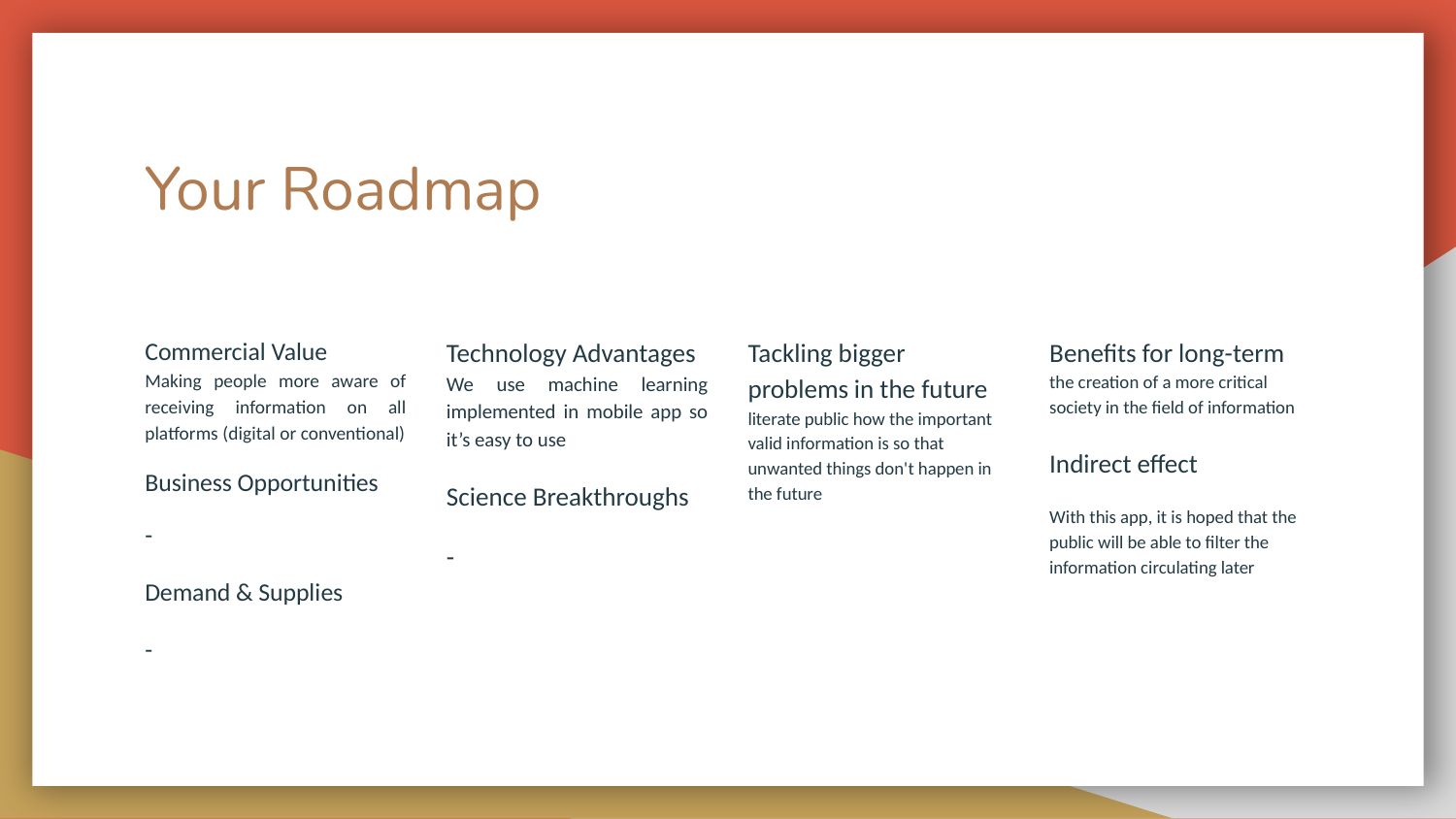

# Your Roadmap
Commercial Value
Making people more aware of receiving information on all platforms (digital or conventional)
Business Opportunities
-
Demand & Supplies
-
Technology Advantages
We use machine learning implemented in mobile app so it’s easy to use
Science Breakthroughs
-
Tackling bigger problems in the future
literate public how the important valid information is so that unwanted things don't happen in the future

Benefits for long-term
the creation of a more critical society in the field of information
Indirect effect
With this app, it is hoped that the public will be able to filter the information circulating later